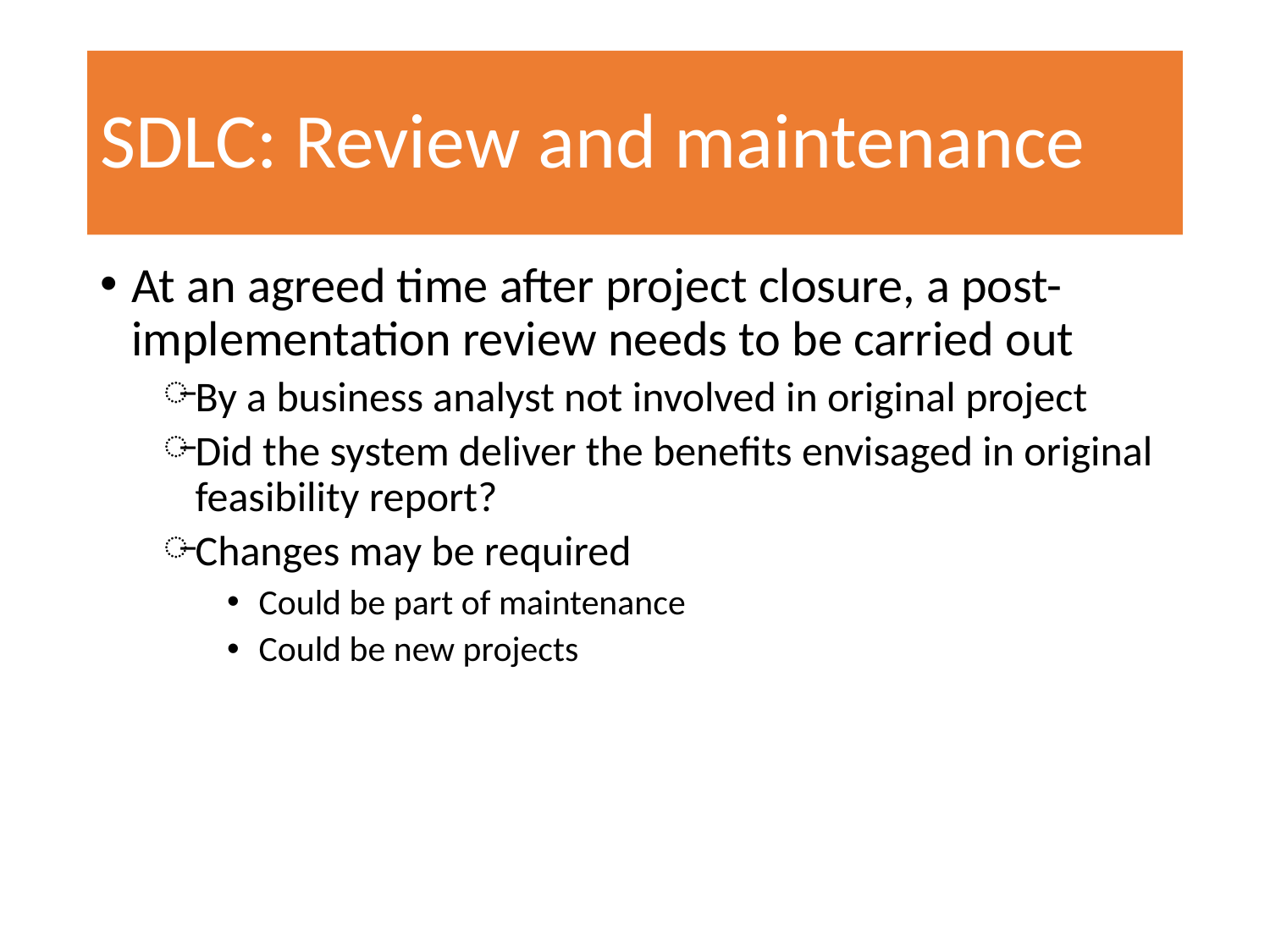

# SDLC: Review and maintenance
At an agreed time after project closure, a post-implementation review needs to be carried out
By a business analyst not involved in original project
Did the system deliver the benefits envisaged in original feasibility report?
Changes may be required
Could be part of maintenance
Could be new projects
11